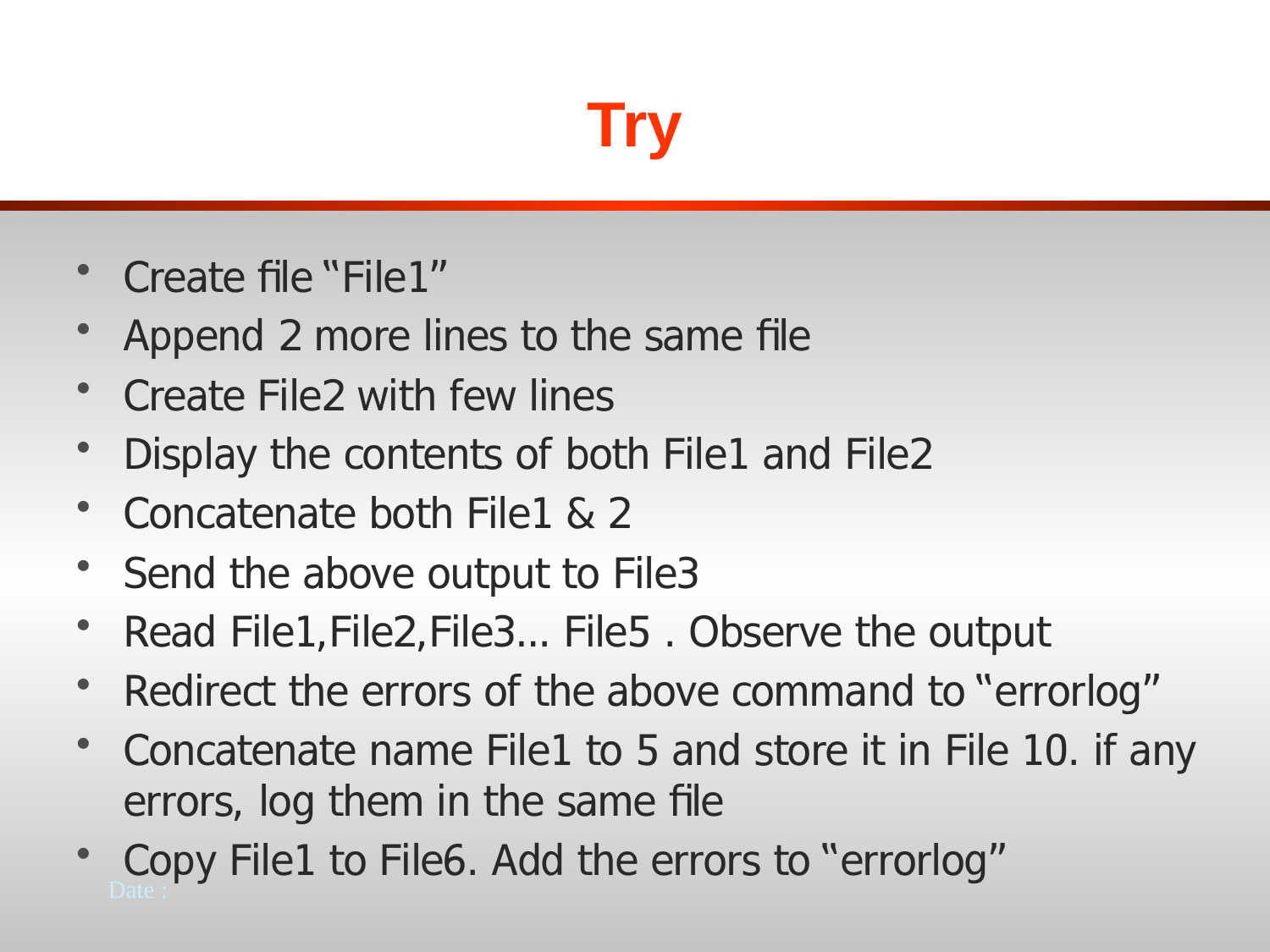

# Try
Create file “File1”
Append 2 more lines to the same file
Create File2 with few lines
Display the contents of both File1 and File2
Concatenate both File1 & 2
Send the above output to File3
Read File1,File2,File3… File5 . Observe the output
Redirect the errors of the above command to “errorlog”
Concatenate name File1 to 5 and store it in File 10. if any errors, log them in the same file
Copy File1 to File6. Add the errors to “errorlog”
Date :